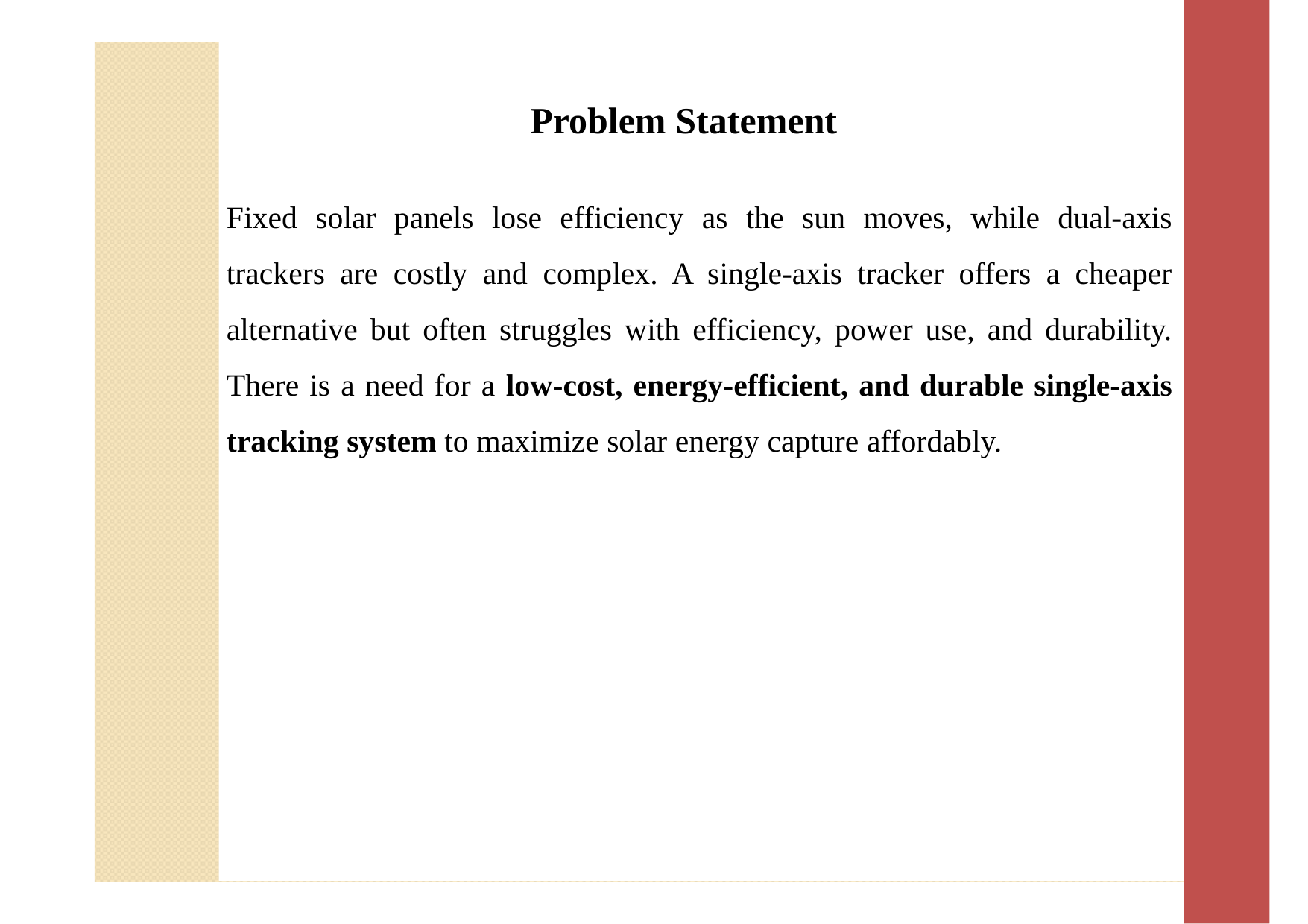

Problem Statement
Fixed solar panels lose efficiency as the sun moves, while dual-axis trackers are costly and complex. A single-axis tracker offers a cheaper alternative but often struggles with efficiency, power use, and durability. There is a need for a low-cost, energy-efficient, and durable single-axis tracking system to maximize solar energy capture affordably.